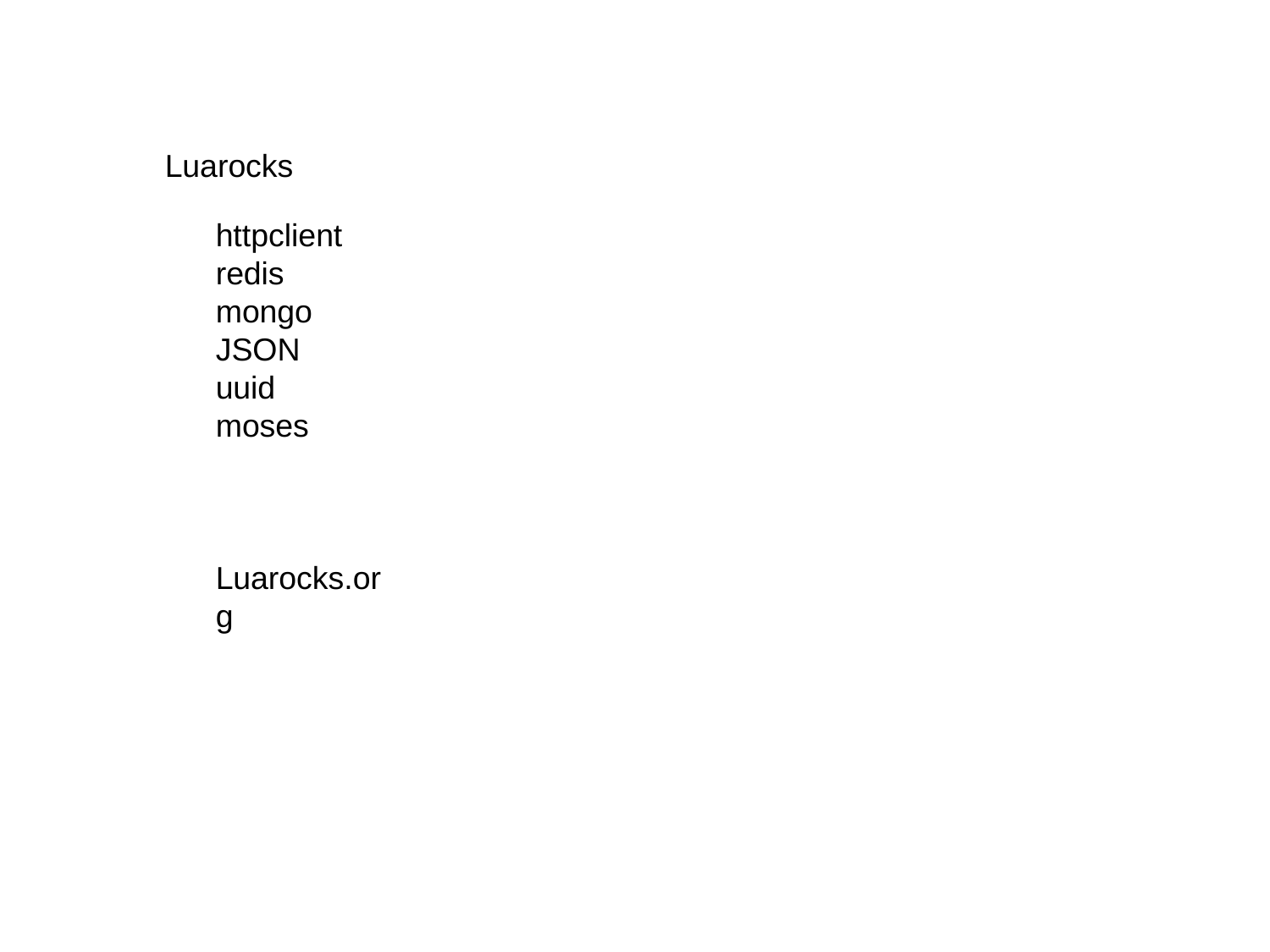

Luarocks
httpclient
redis
mongo
JSON
uuid
moses

Luarocks.org